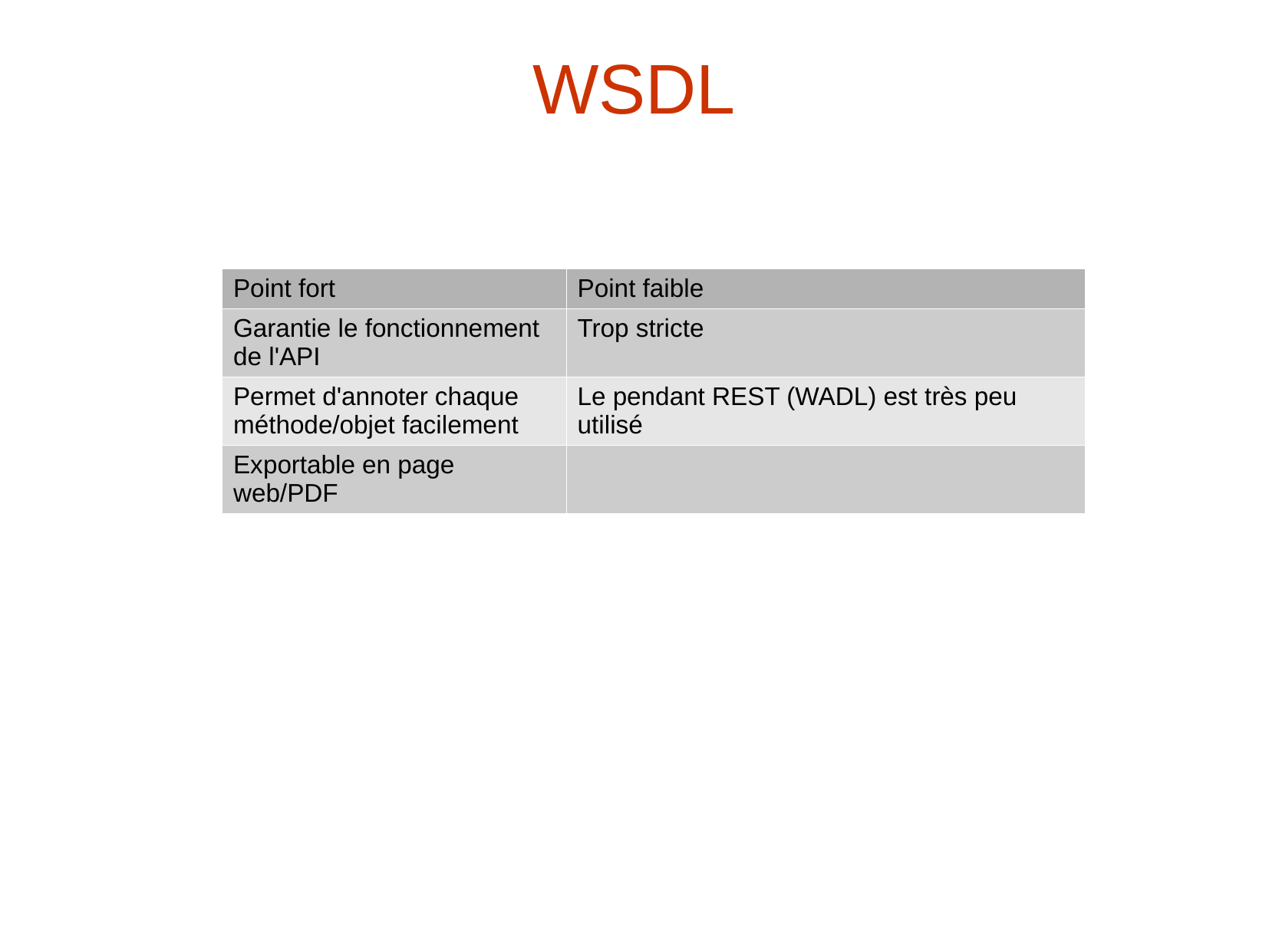

WSDL
| Point fort | Point faible |
| --- | --- |
| Garantie le fonctionnement de l'API | Trop stricte |
| Permet d'annoter chaque méthode/objet facilement | Le pendant REST (WADL) est très peu utilisé |
| Exportable en page web/PDF |  |